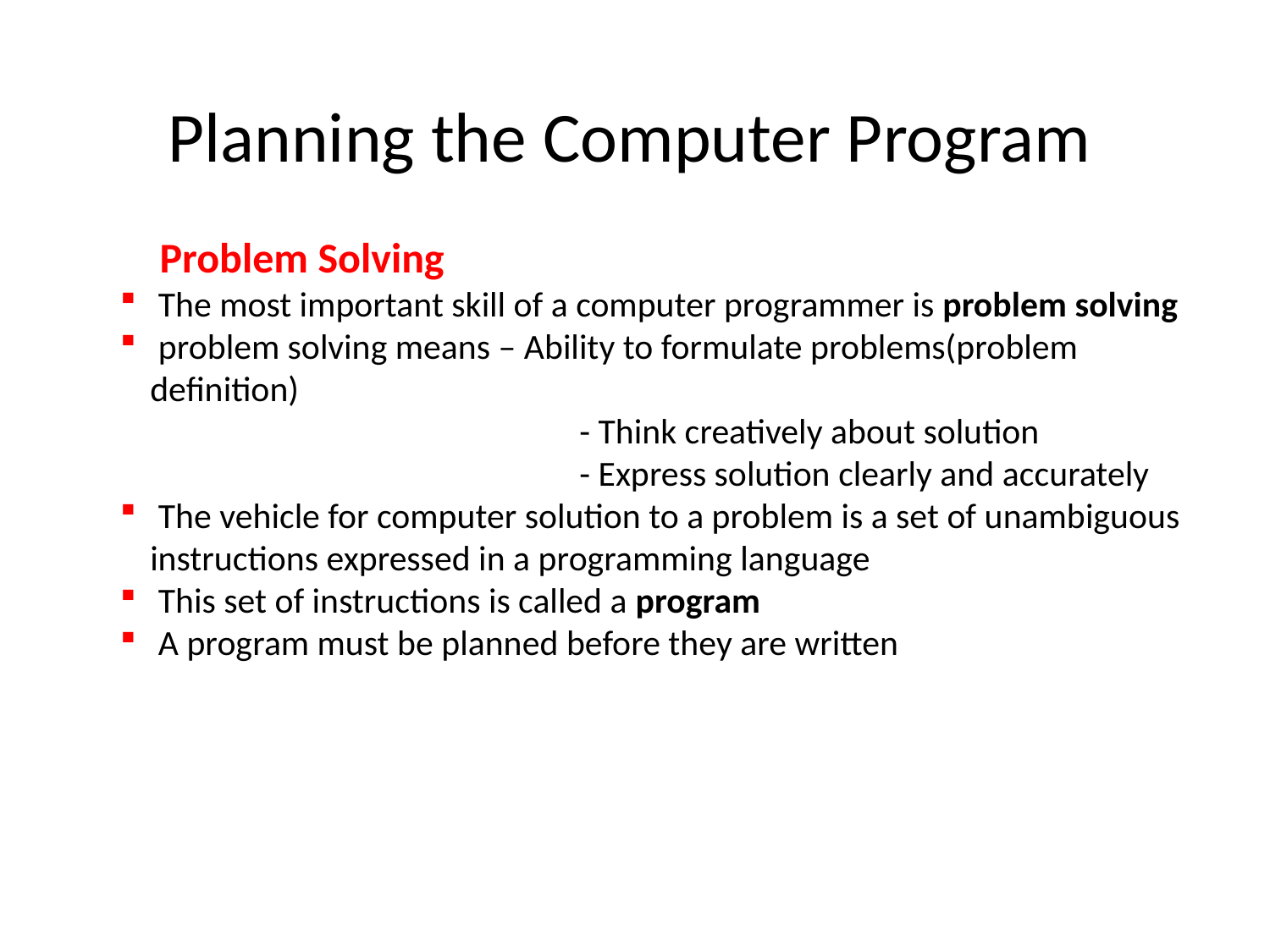

# Planning the Computer Program
 Problem Solving
 The most important skill of a computer programmer is problem solving
 problem solving means – Ability to formulate problems(problem definition)
			      - Think creatively about solution
			      - Express solution clearly and accurately
 The vehicle for computer solution to a problem is a set of unambiguous instructions expressed in a programming language
 This set of instructions is called a program
 A program must be planned before they are written